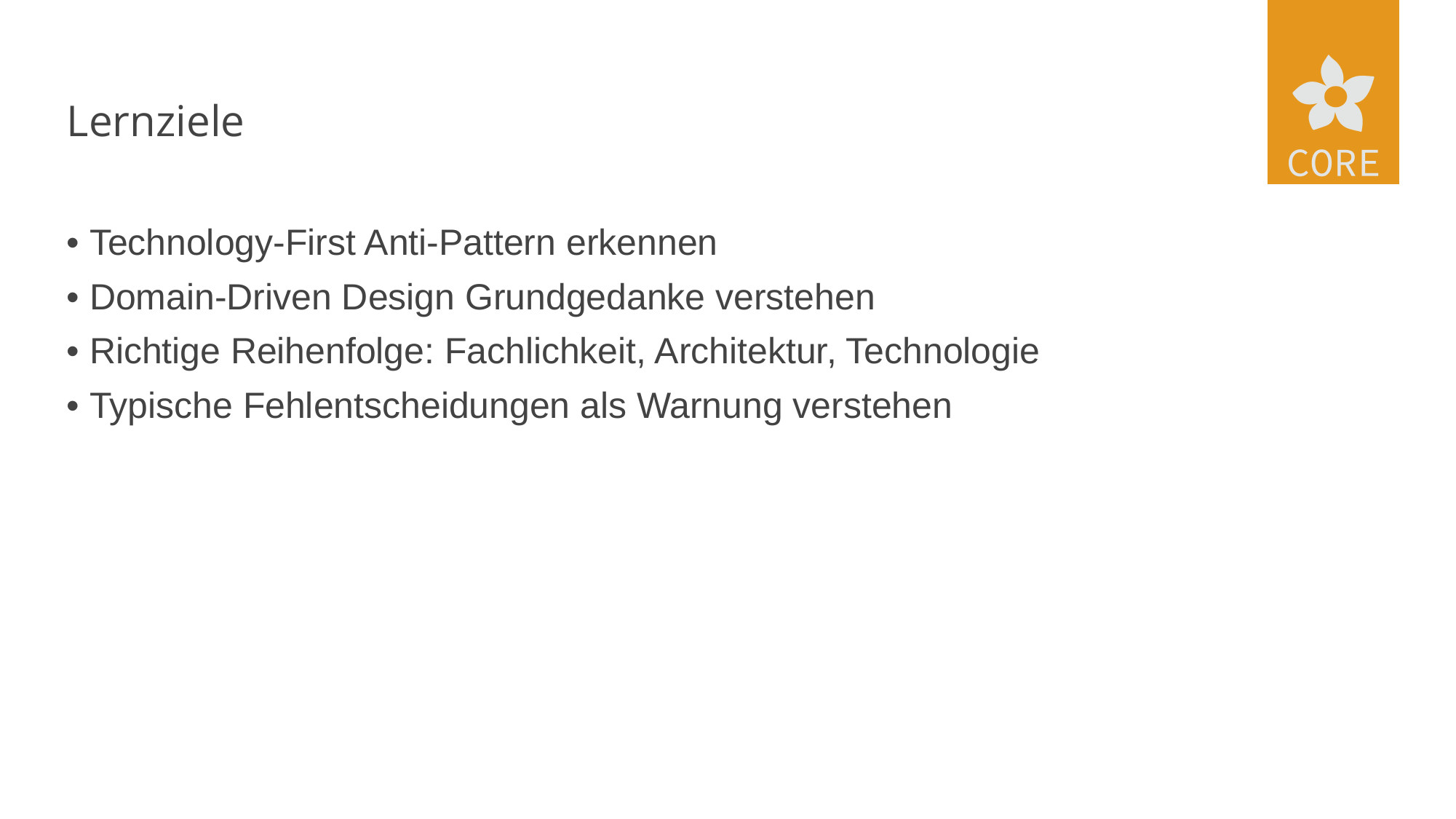

# Lernziele
• Technology-First Anti-Pattern erkennen
• Domain-Driven Design Grundgedanke verstehen
• Richtige Reihenfolge: Fachlichkeit, Architektur, Technologie
• Typische Fehlentscheidungen als Warnung verstehen